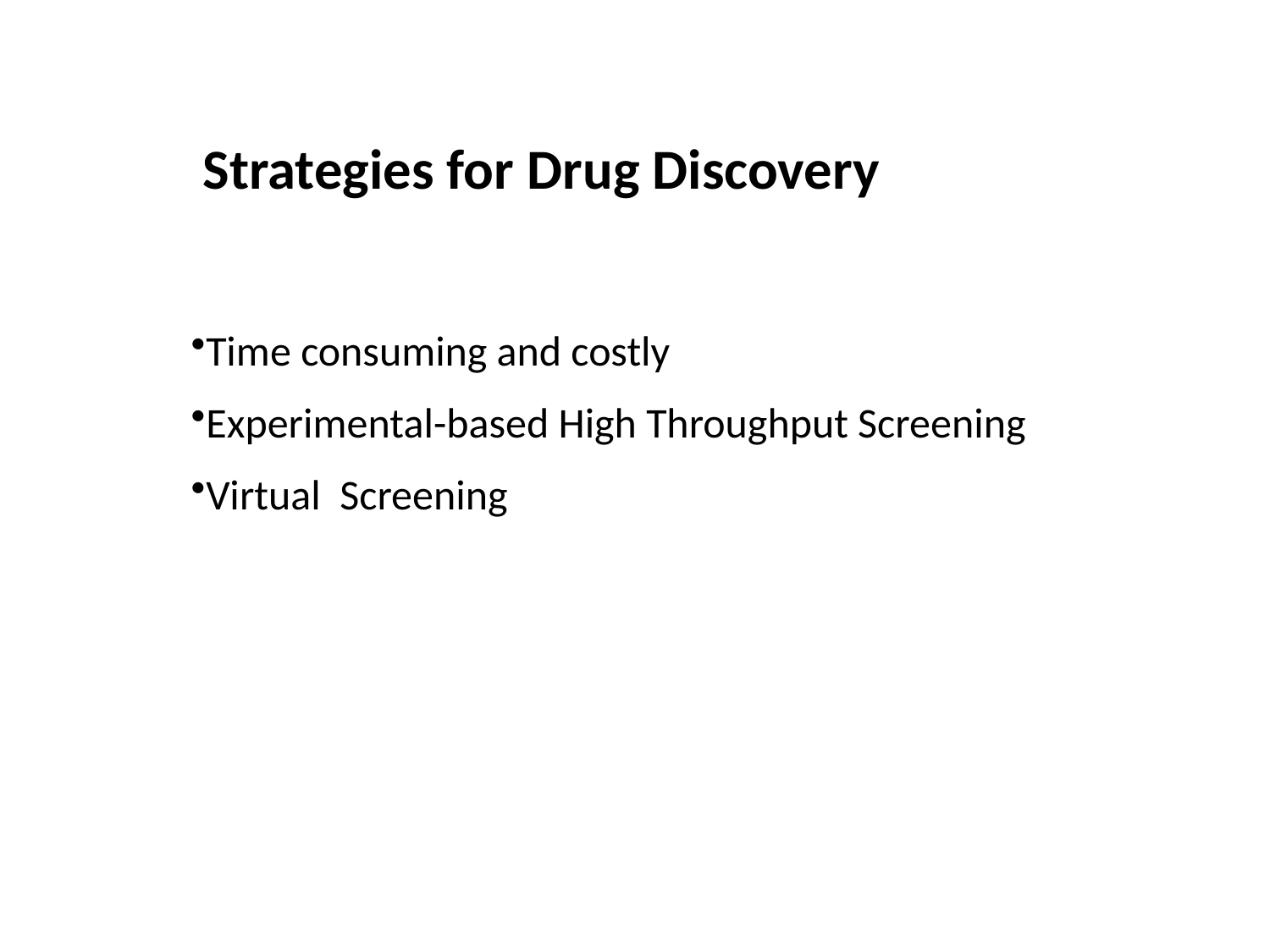

Strategies for Drug Discovery
Time consuming and costly
Experimental-based High Throughput Screening
Virtual  Screening